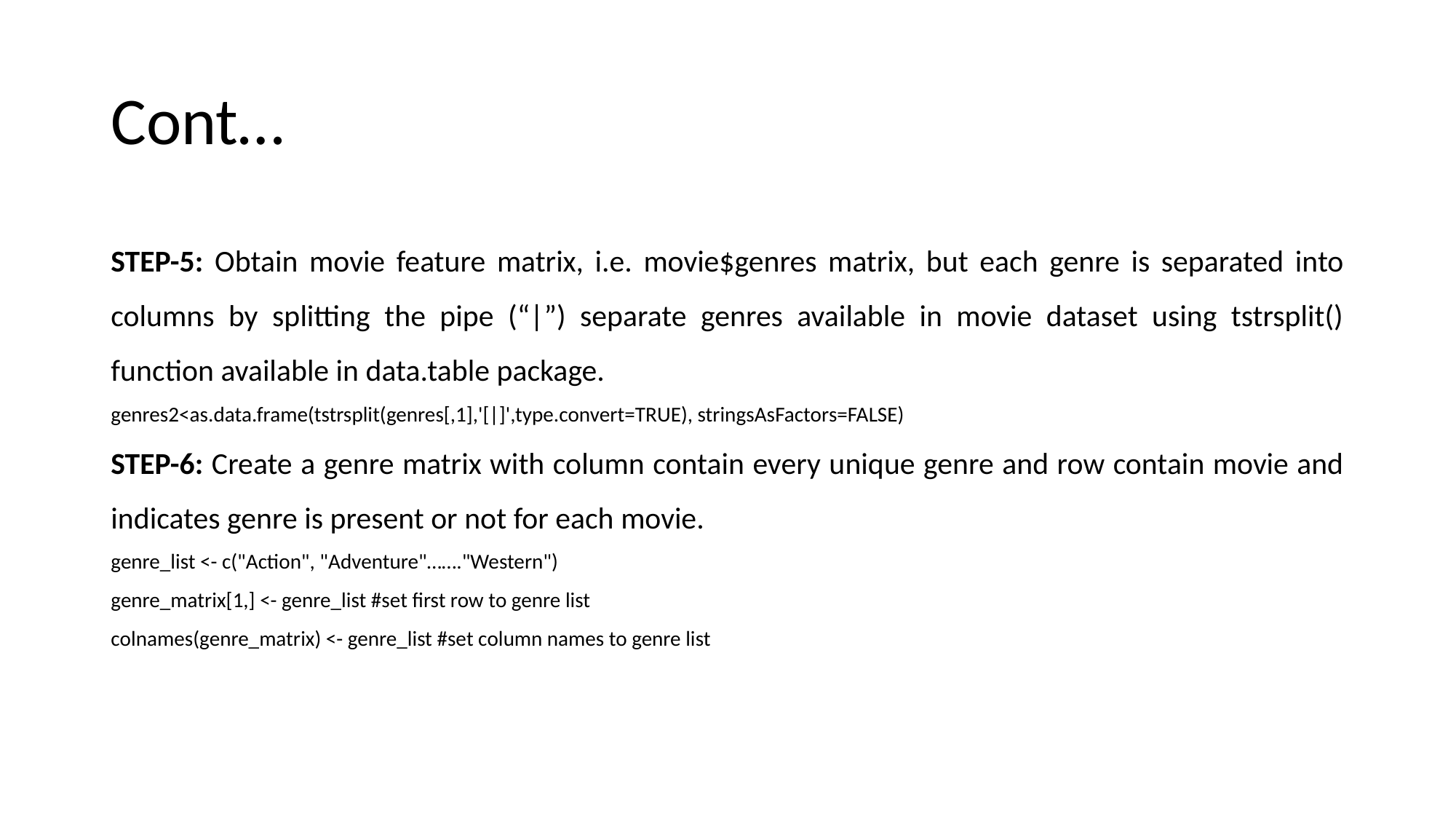

# Cont…
STEP-5: Obtain movie feature matrix, i.e. movie$genres matrix, but each genre is separated into columns by splitting the pipe (“|”) separate genres available in movie dataset using tstrsplit() function available in data.table package.
genres2<as.data.frame(tstrsplit(genres[,1],'[|]',type.convert=TRUE), stringsAsFactors=FALSE)
STEP-6: Create a genre matrix with column contain every unique genre and row contain movie and indicates genre is present or not for each movie.
genre_list <- c("Action", "Adventure"……."Western")
genre_matrix[1,] <- genre_list #set first row to genre list
colnames(genre_matrix) <- genre_list #set column names to genre list